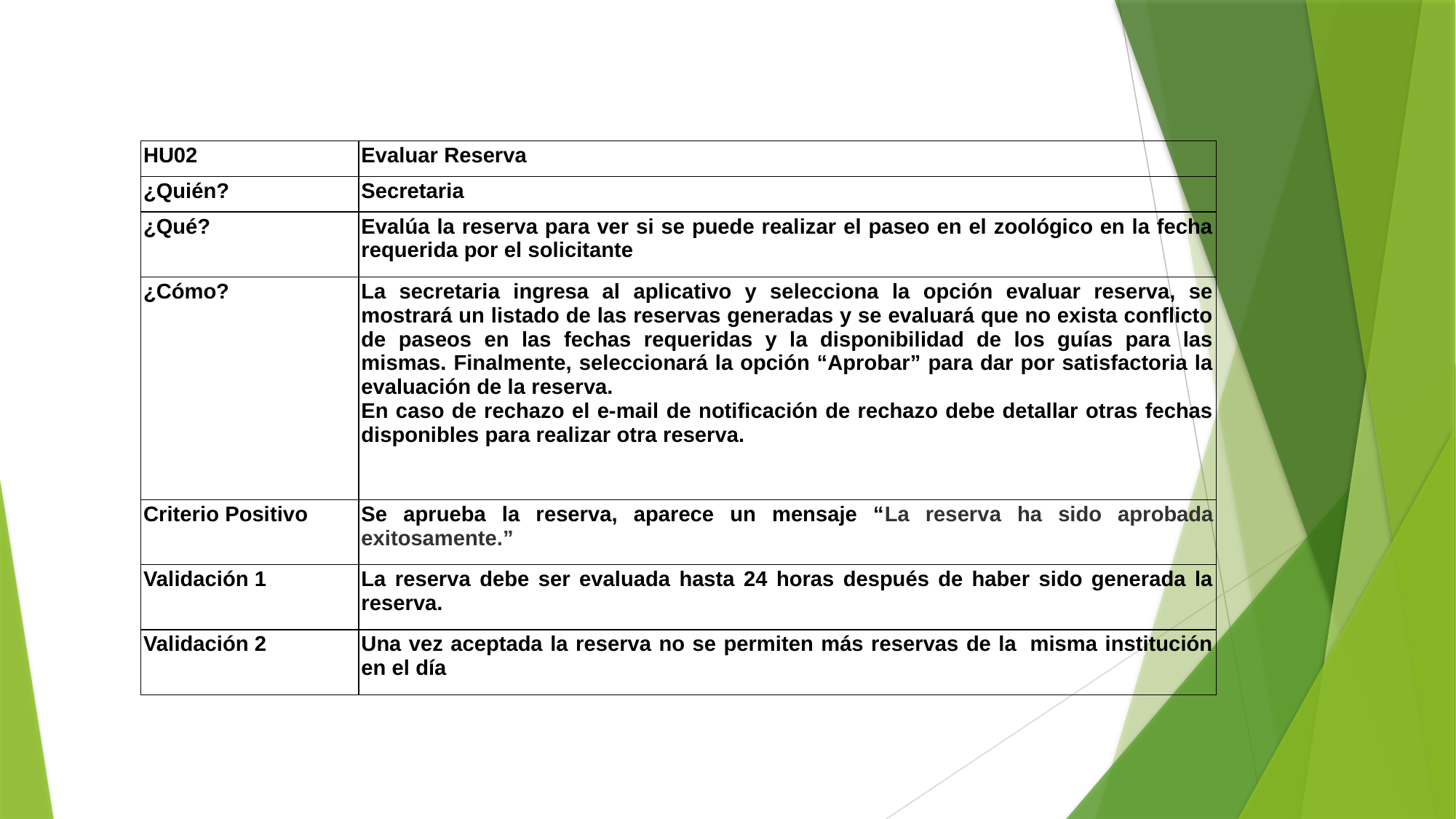

| HU02 | Evaluar Reserva |
| --- | --- |
| ¿Quién? | Secretaria |
| ¿Qué? | Evalúa la reserva para ver si se puede realizar el paseo en el zoológico en la fecha requerida por el solicitante |
| ¿Cómo? | La secretaria ingresa al aplicativo y selecciona la opción evaluar reserva, se mostrará un listado de las reservas generadas y se evaluará que no exista conflicto de paseos en las fechas requeridas y la disponibilidad de los guías para las mismas. Finalmente, seleccionará la opción “Aprobar” para dar por satisfactoria la evaluación de la reserva. En caso de rechazo el e-mail de notificación de rechazo debe detallar otras fechas disponibles para realizar otra reserva. |
| Criterio Positivo | Se aprueba la reserva, aparece un mensaje “La reserva ha sido aprobada exitosamente.” |
| Validación 1 | La reserva debe ser evaluada hasta 24 horas después de haber sido generada la reserva. |
| Validación 2 | Una vez aceptada la reserva no se permiten más reservas de la  misma institución en el día |